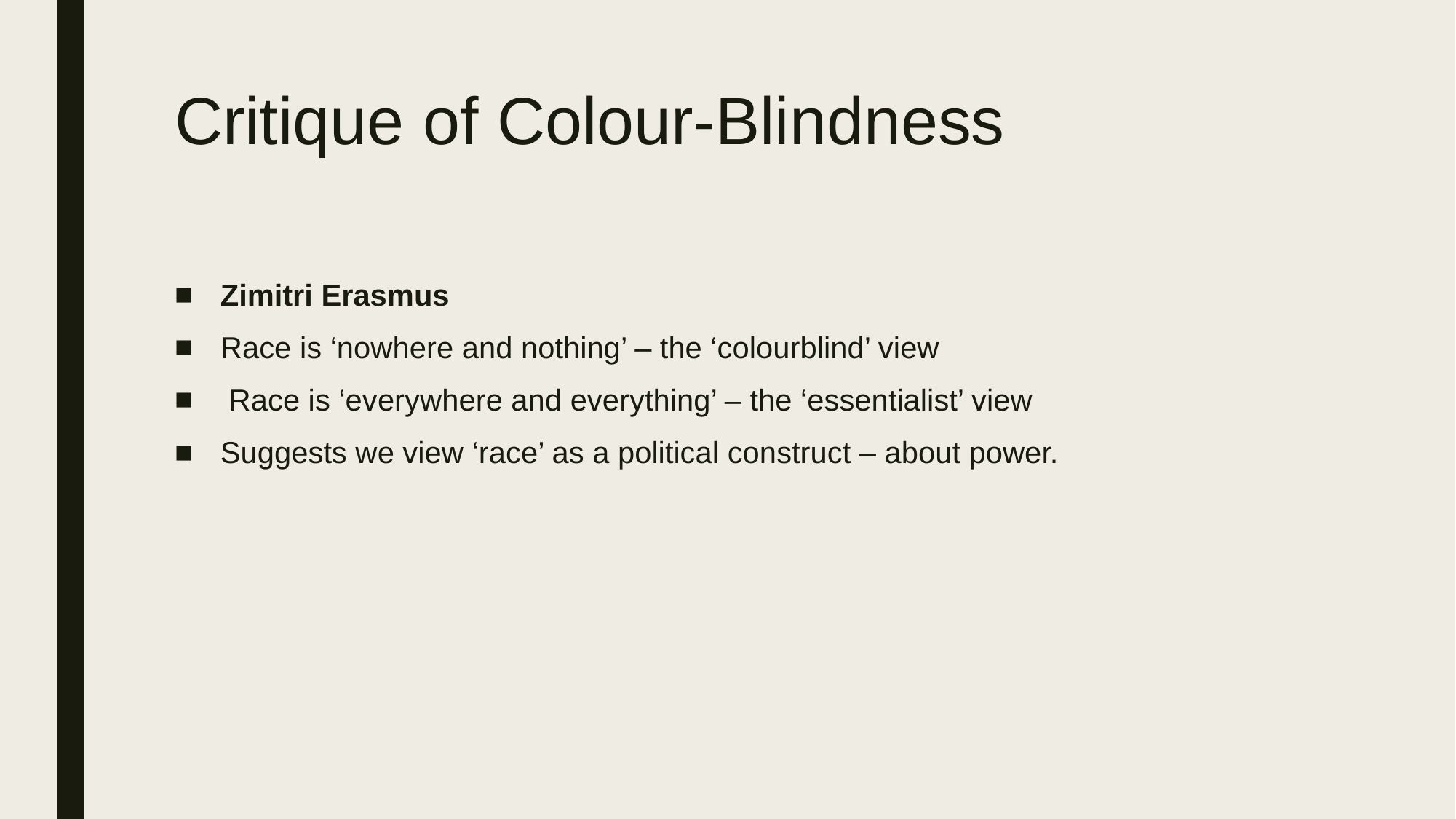

# Critique of Colour-Blindness
Zimitri Erasmus
Race is ‘nowhere and nothing’ – the ‘colourblind’ view
 Race is ‘everywhere and everything’ – the ‘essentialist’ view
Suggests we view ‘race’ as a political construct – about power.